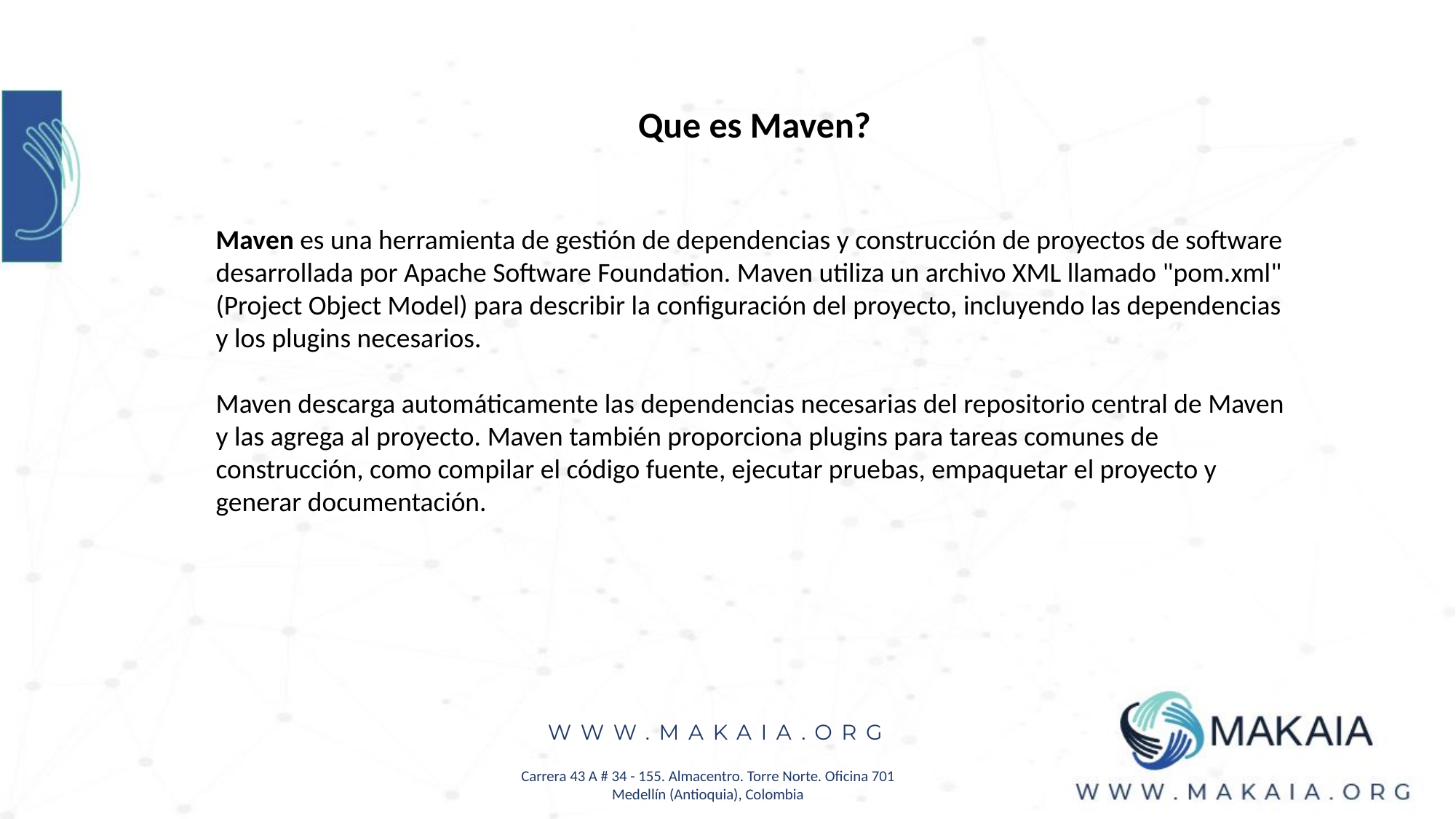

Que es Maven?

Maven es una herramienta de gestión de dependencias y construcción de proyectos de software desarrollada por Apache Software Foundation. Maven utiliza un archivo XML llamado "pom.xml" (Project Object Model) para describir la configuración del proyecto, incluyendo las dependencias y los plugins necesarios.

Maven descarga automáticamente las dependencias necesarias del repositorio central de Maven y las agrega al proyecto. Maven también proporciona plugins para tareas comunes de construcción, como compilar el código fuente, ejecutar pruebas, empaquetar el proyecto y generar documentación.

WWW.MAKAIA.ORG
Carrera 43 A # 34 - 155. Almacentro. Torre Norte. Oficina 701
Medellín (Antioquia), Colombia